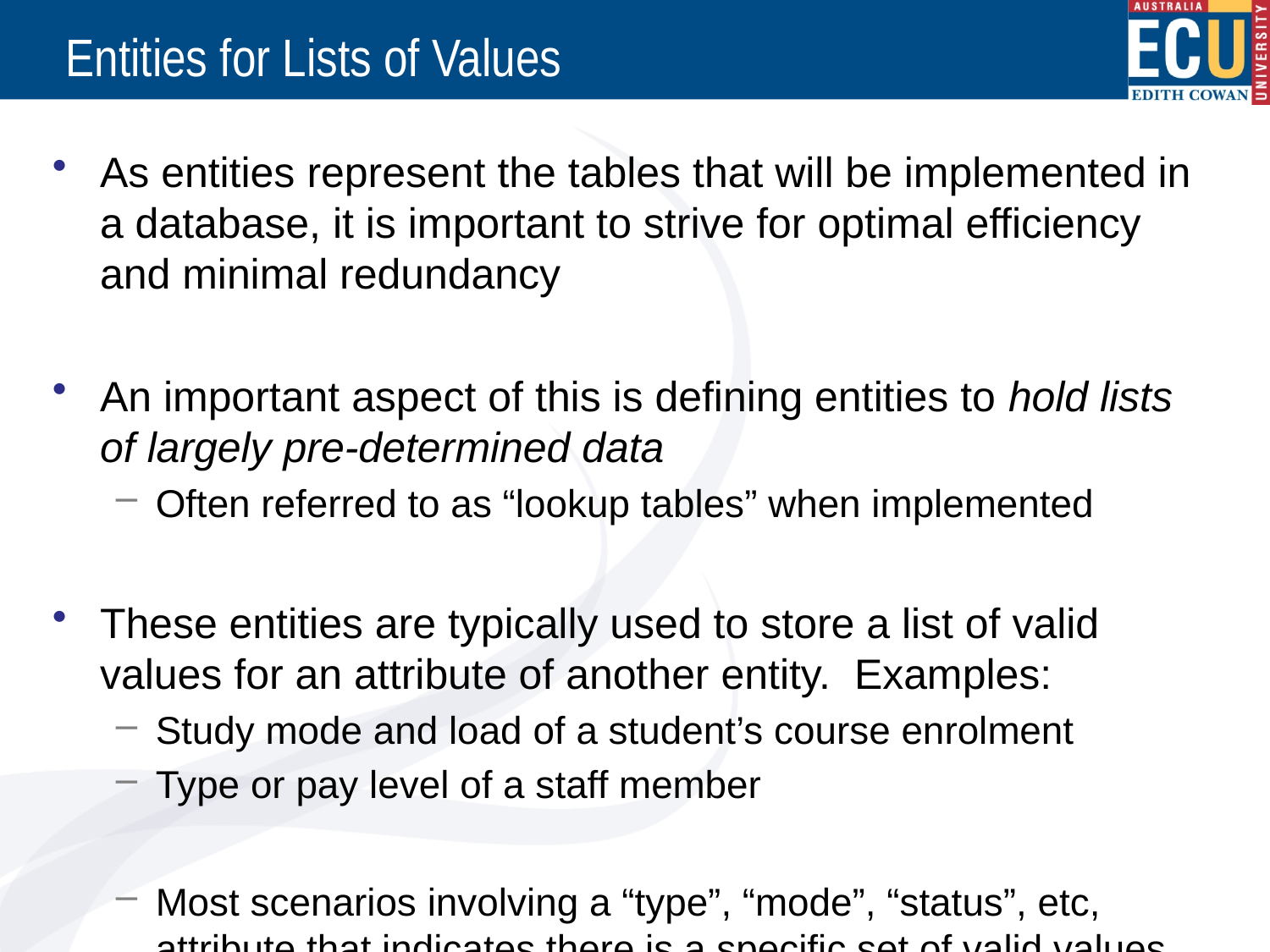

# Entities for Lists of Values
As entities represent the tables that will be implemented in a database, it is important to strive for optimal efficiency and minimal redundancy

An important aspect of this is defining entities to hold lists of largely pre-determined data
Often referred to as “lookup tables” when implemented

These entities are typically used to store a list of valid values for an attribute of another entity.  Examples:
Study mode and load of a student’s course enrolment
Type or pay level of a staff member

Most scenarios involving a “type”, “mode”, “status”, etc, attribute that indicates there is a specific set of valid values